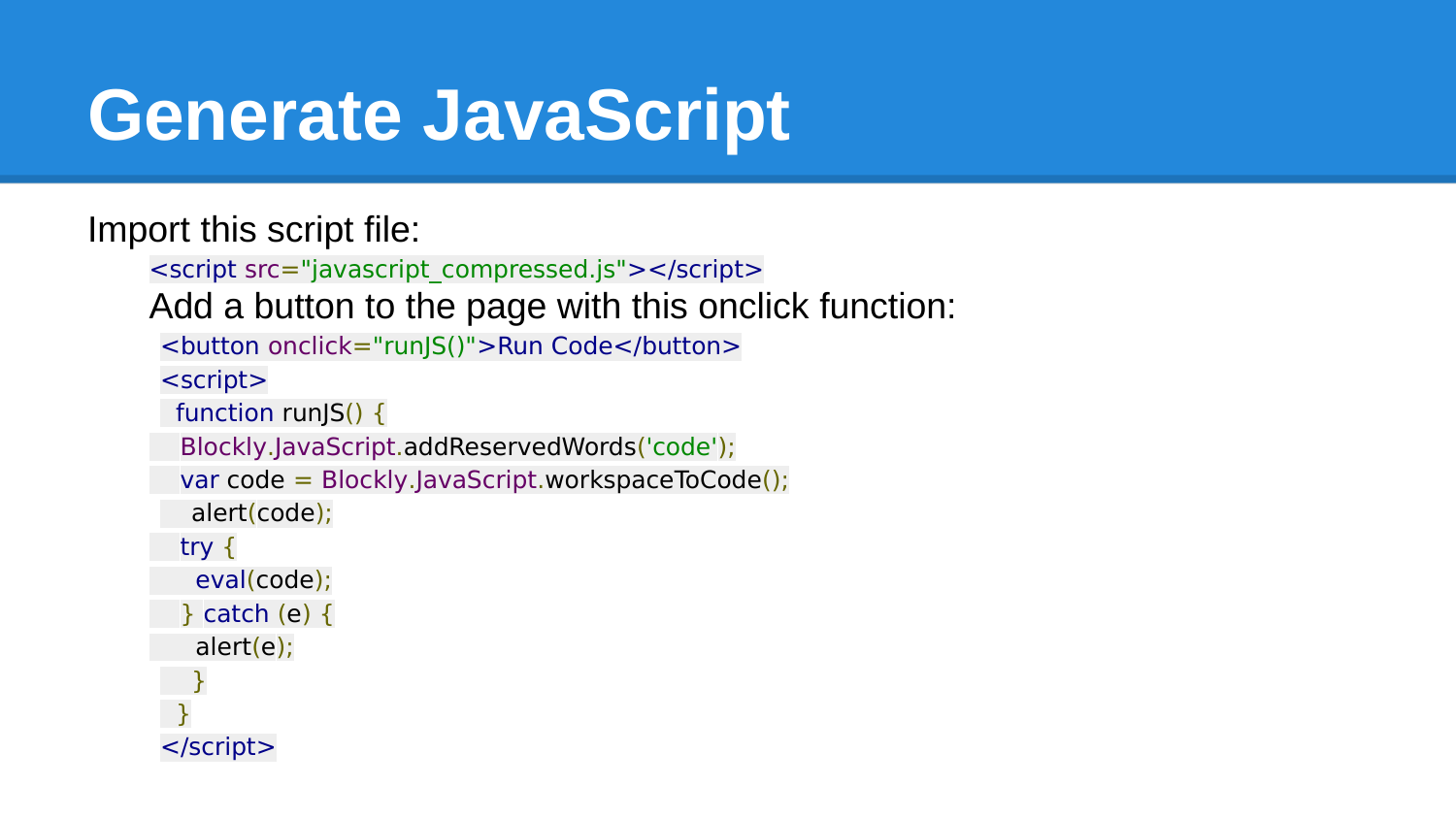

# Generate JavaScript
Import this script file:
<script src="javascript_compressed.js"></script>
Add a button to the page with this onclick function:
<button onclick="runJS()">Run Code</button>
<script>
  function runJS() {
    Blockly.JavaScript.addReservedWords('code');
    var code = Blockly.JavaScript.workspaceToCode();
    alert(code);
    try {
      eval(code);
    } catch (e) {
      alert(e);
    }
  }
</script>